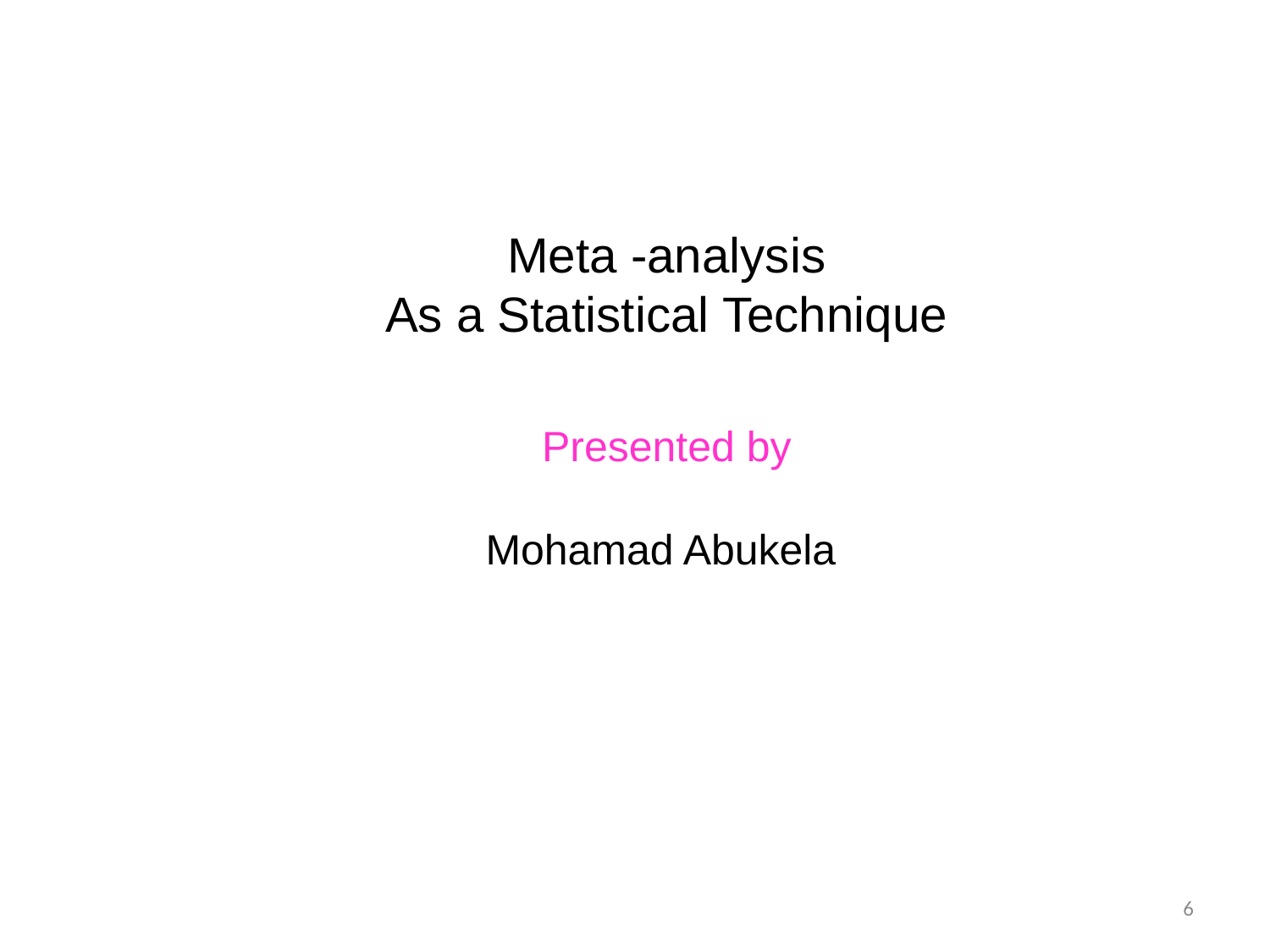

Meta -analysis
As a Statistical Technique

Presented by

Mohamad Abukela

6